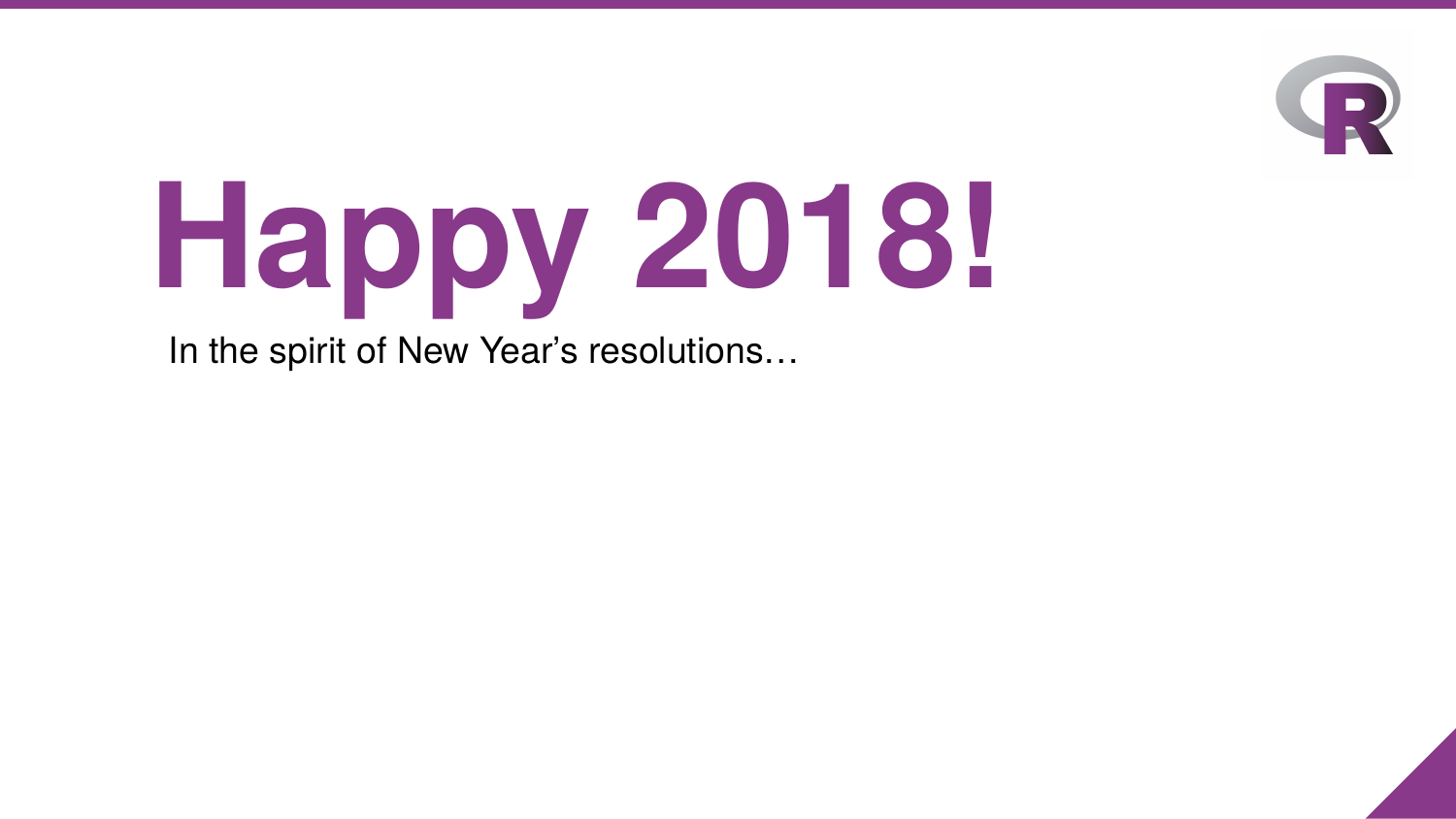

Happy 2018!
In the spirit of New Year’s resolutions…